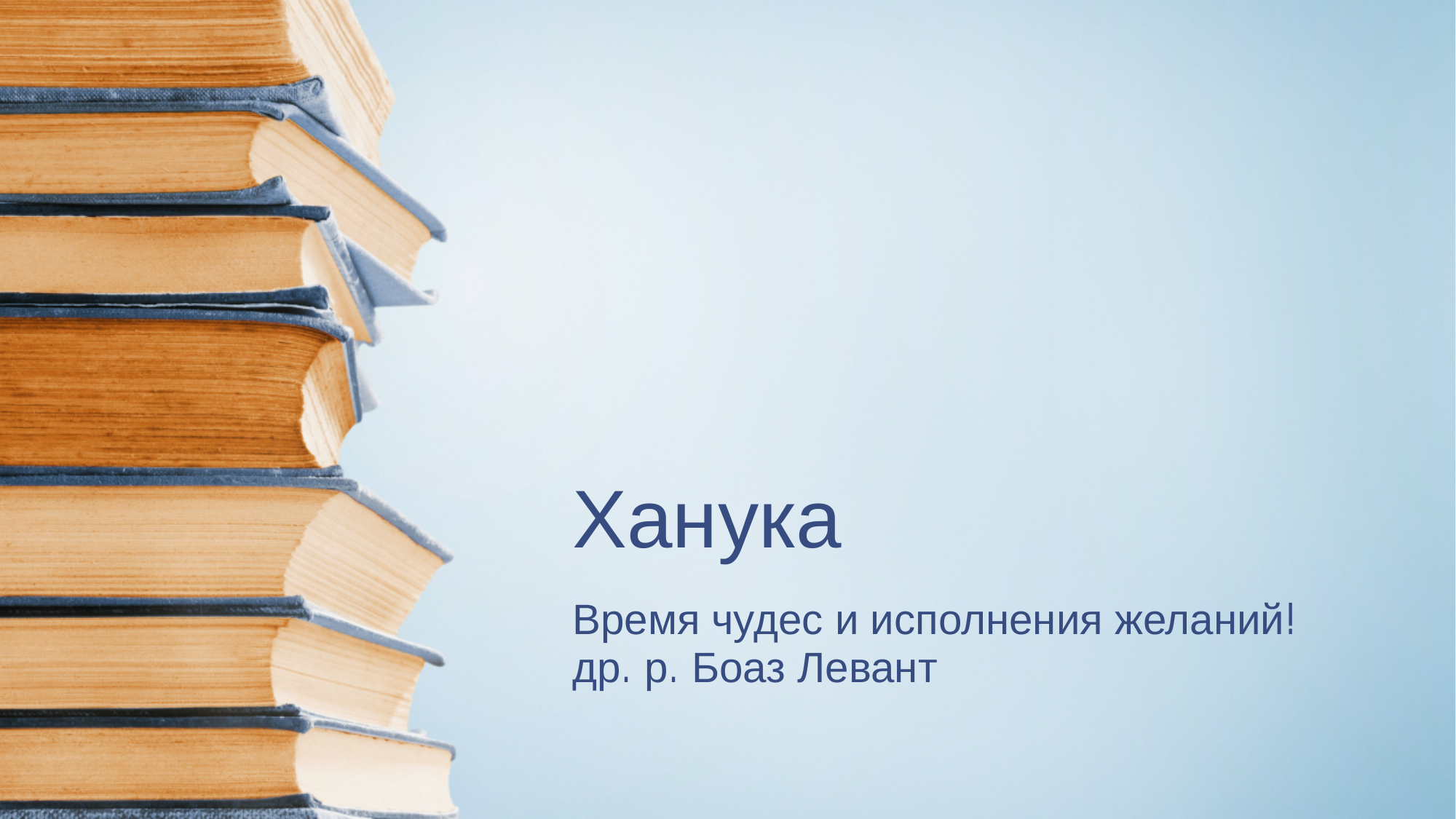

# Ханука
Время чудес и исполнения желаний!
др. р. Боаз Левант